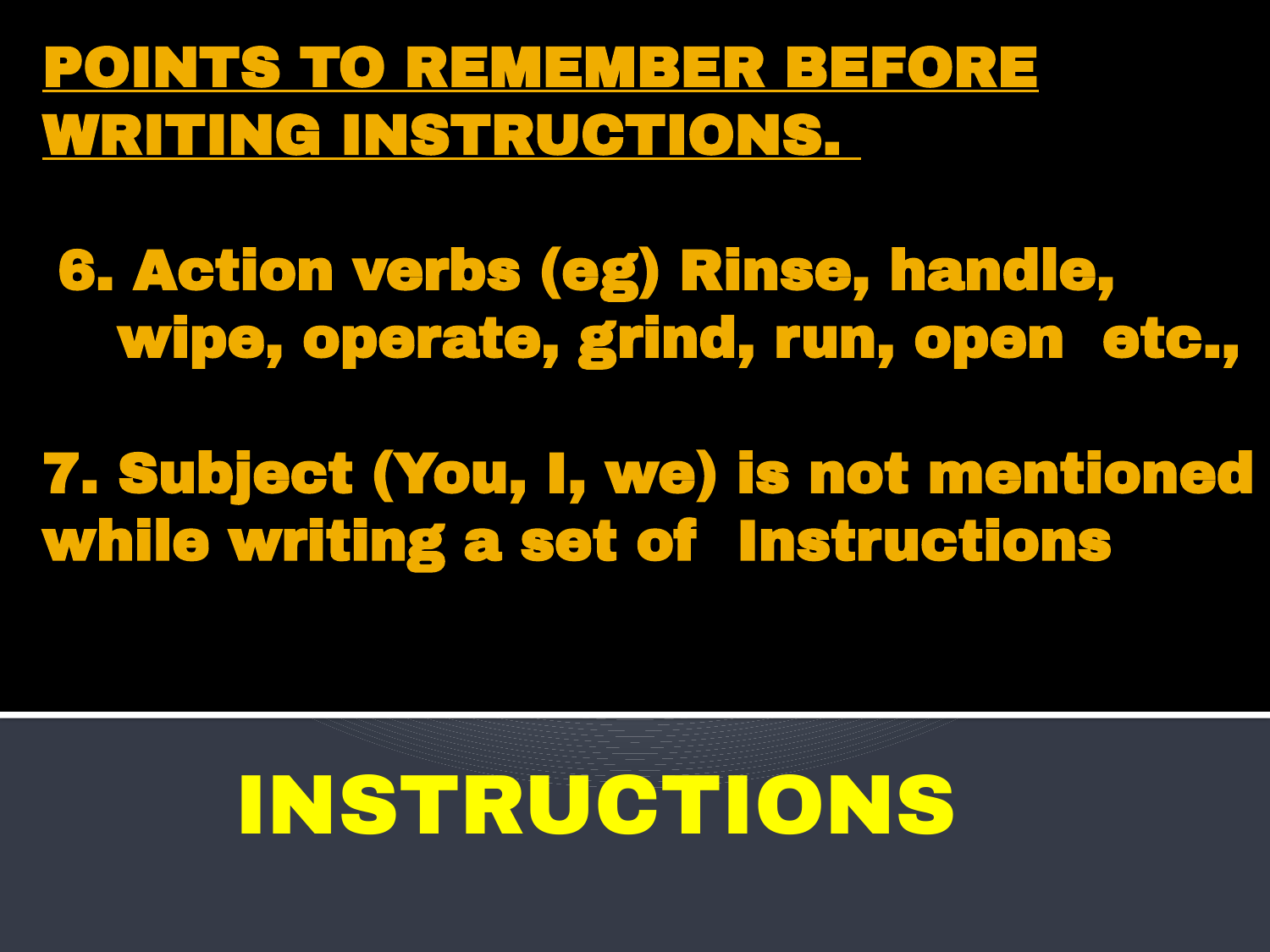

# POINTS TO REMEMBER BEFORE WRITING INSTRUCTIONS. 6. Action verbs (eg) Rinse, handle, wipe, operate, grind, run, open  etc., 7. Subject (You, I, we) is not mentioned while writing a set of  Instructions
INSTRUCTIONS